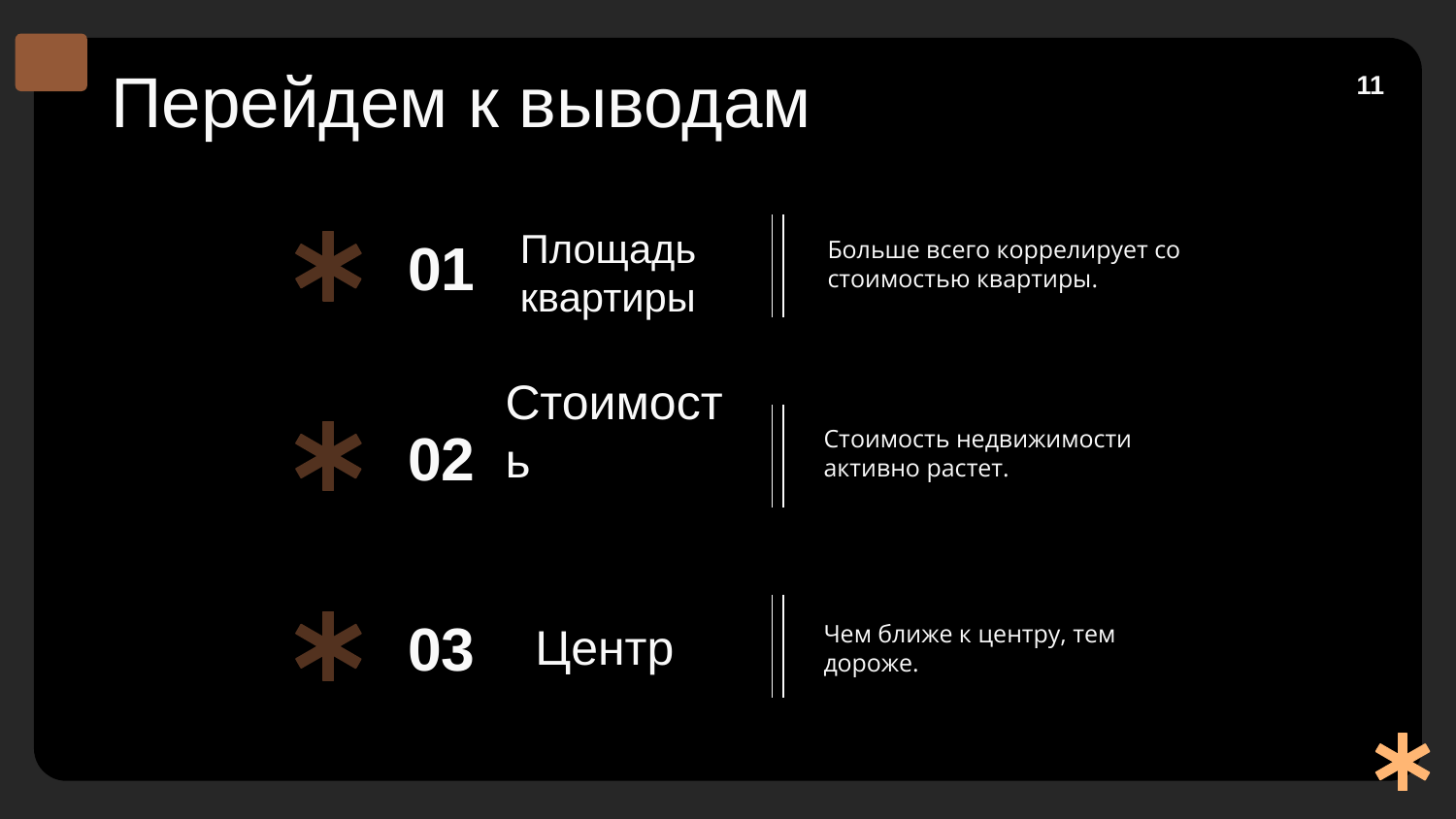

Перейдем к выводам
11
Площадь квартиры
# 01
Больше всего коррелирует со стоимостью квартиры.

Стоимость
02
Стоимость недвижимости активно растет.

03
Центр
Чем ближе к центру, тем дороже.